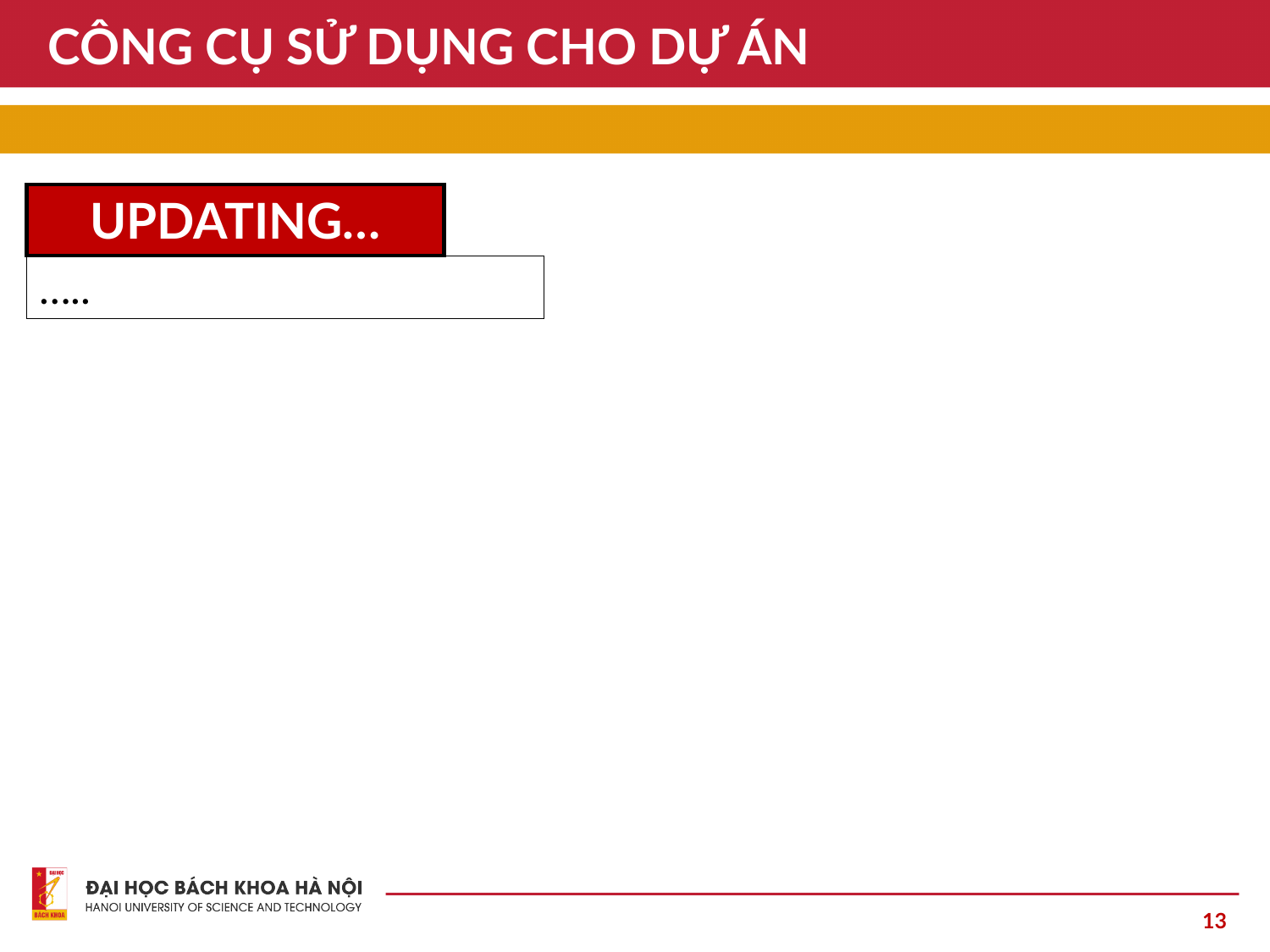

# CÔNG CỤ SỬ DỤNG CHO DỰ ÁN
UPDATING…
…..
13